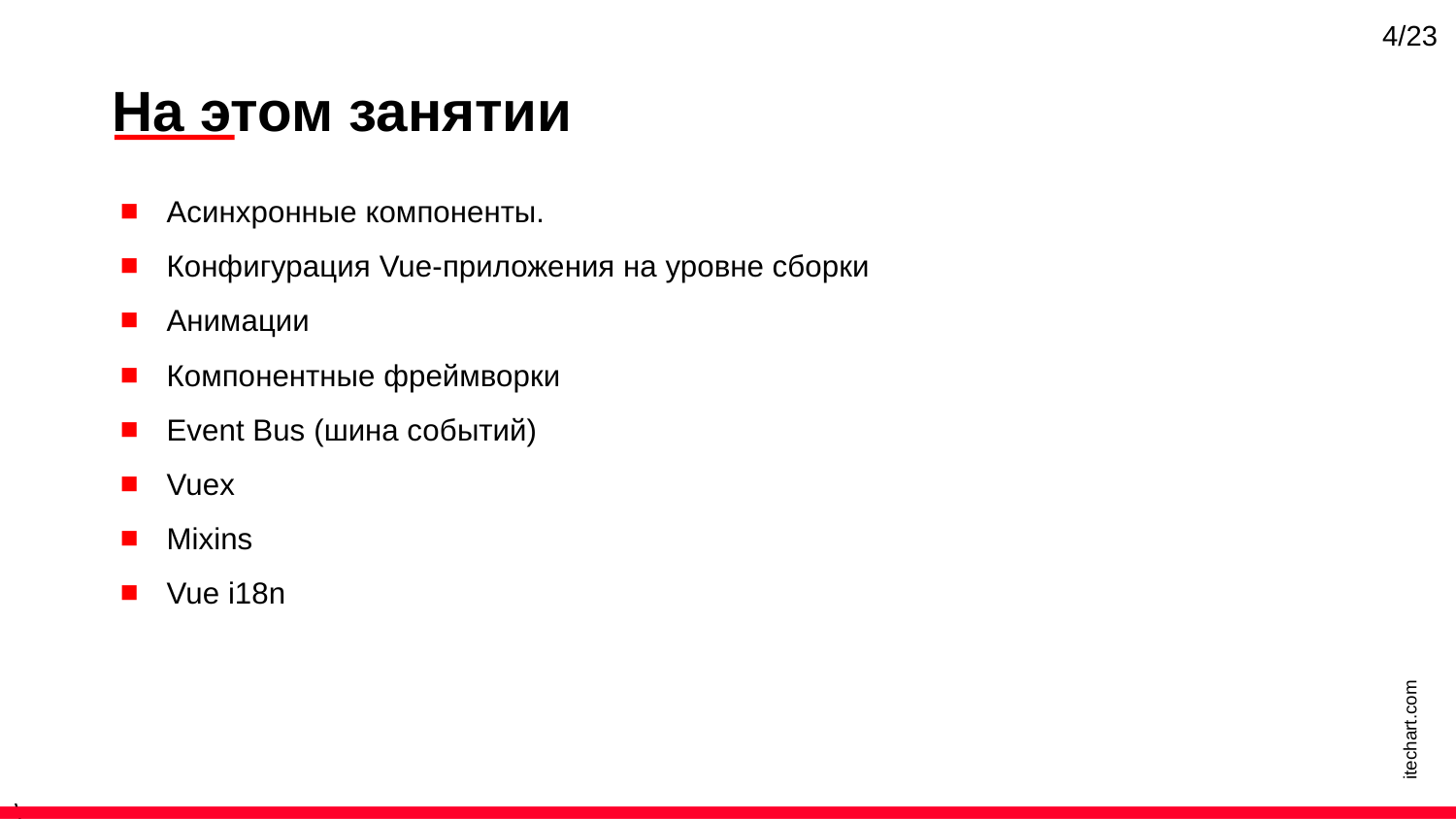

4/23
На этом занятии

Асинхронные компоненты.
Конфигурация Vue-приложения на уровне сборки
Анимации
Компонентные фреймворки
Event Bus (шина событий)
Vuex
Mixins
Vue i18n
itechart.com